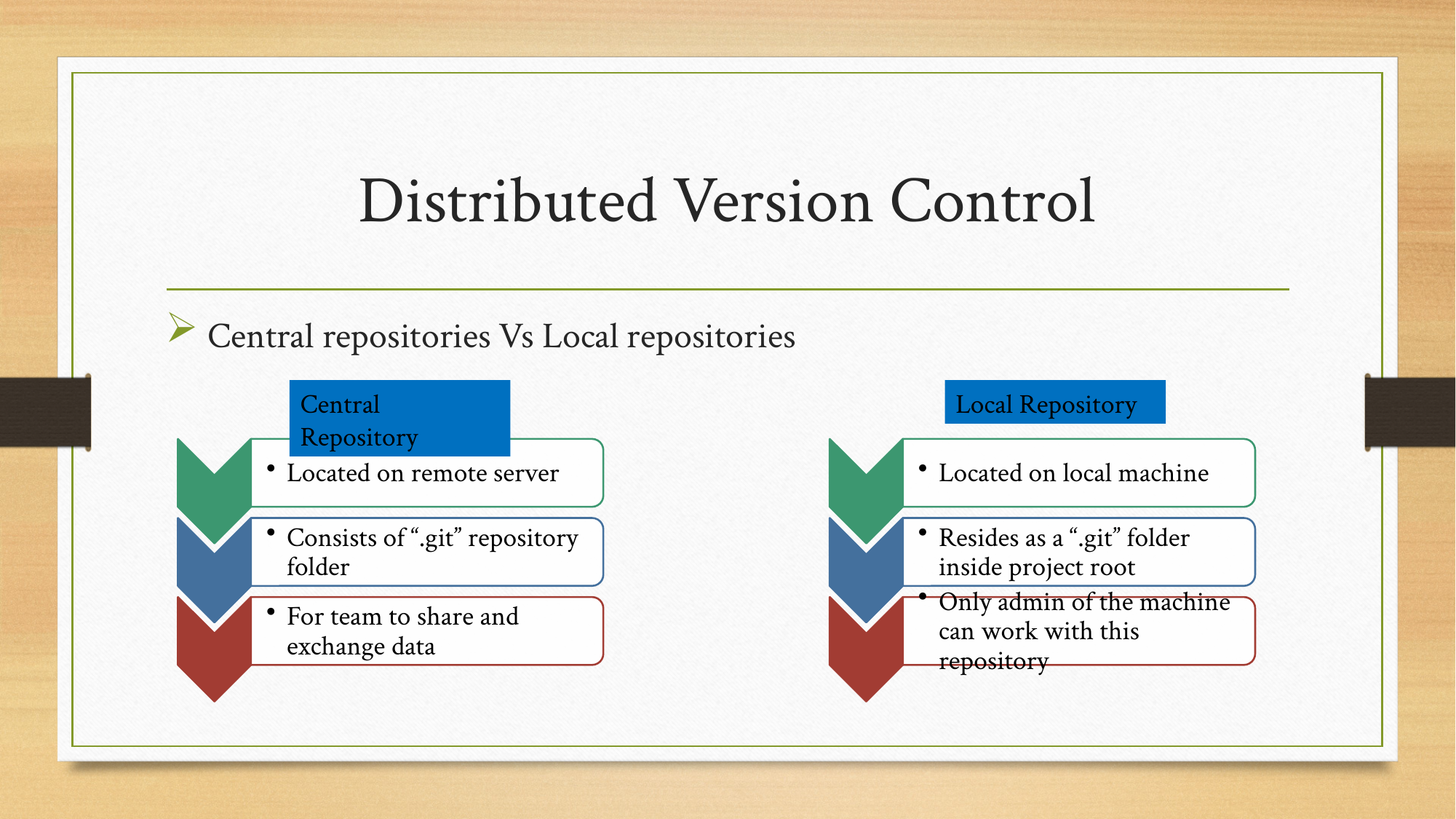

# Distributed Version Control
 Central repositories Vs Local repositories

Central Repository
Local Repository

Located on remote server

Consists of “.git” repository folder

For team to share and exchange data

Located on local machine

Resides as a “.git” folder inside project root

Only admin of the machine can work with this repository